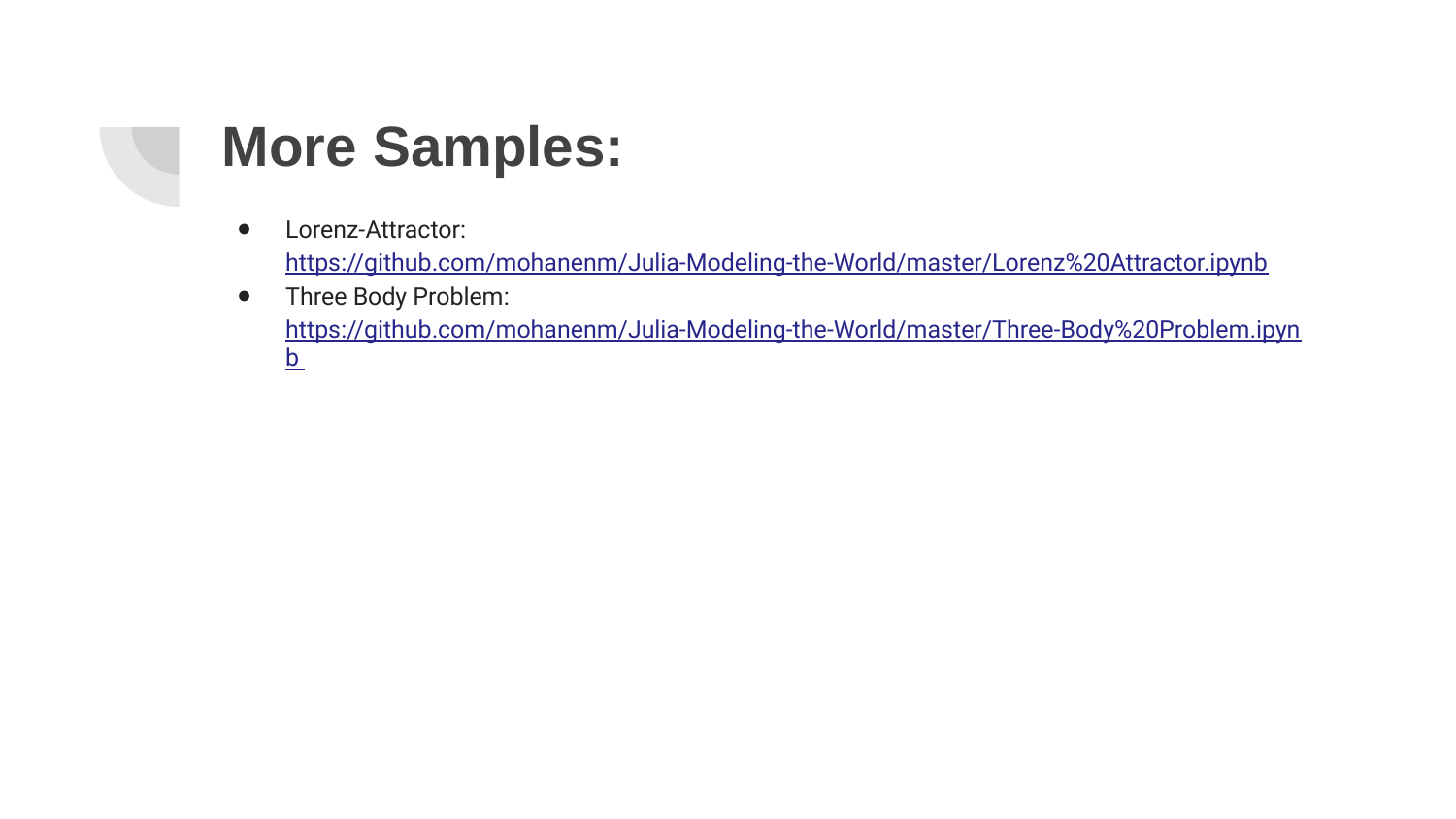

# More Samples:
Lorenz-Attractor:
https://github.com/mohanenm/Julia-Modeling-the-World/master/Lorenz%20Attractor.ipynb
Three Body Problem: https://github.com/mohanenm/Julia-Modeling-the-World/master/Three-Body%20Problem.ipynb